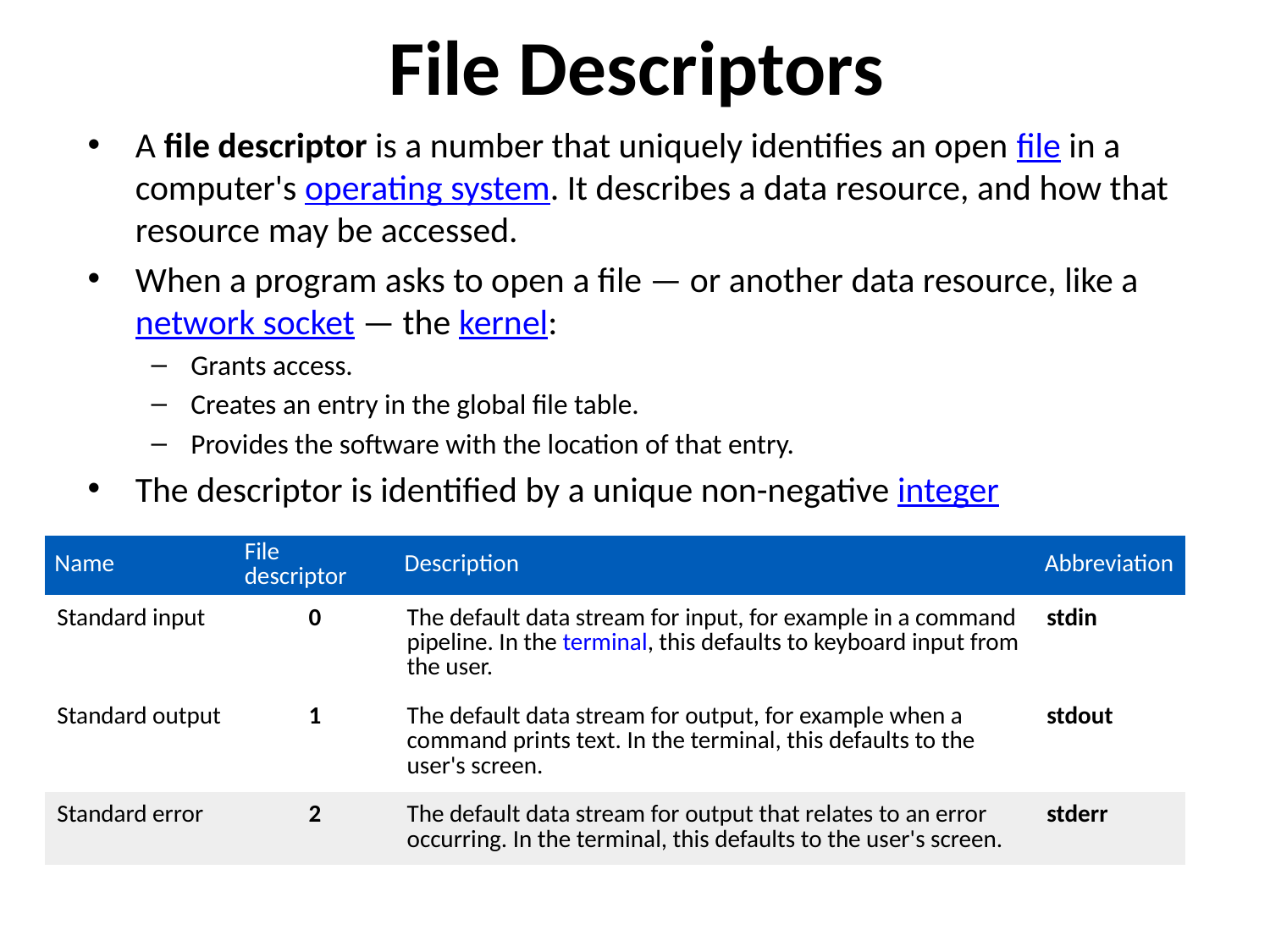

# File Descriptors
A file descriptor is a number that uniquely identifies an open file in a computer's operating system. It describes a data resource, and how that resource may be accessed.
When a program asks to open a file — or another data resource, like a network socket — the kernel:
Grants access.
Creates an entry in the global file table.
Provides the software with the location of that entry.
The descriptor is identified by a unique non-negative integer

| Name | File descriptor | Description | Abbreviation |
| --- | --- | --- | --- |
| Standard input | 0 | The default data stream for input, for example in a command pipeline. In the terminal, this defaults to keyboard input from the user. | stdin |
| Standard output | 1 | The default data stream for output, for example when a command prints text. In the terminal, this defaults to the user's screen. | stdout |
| Standard error | 2 | The default data stream for output that relates to an error occurring. In the terminal, this defaults to the user's screen. | stderr |